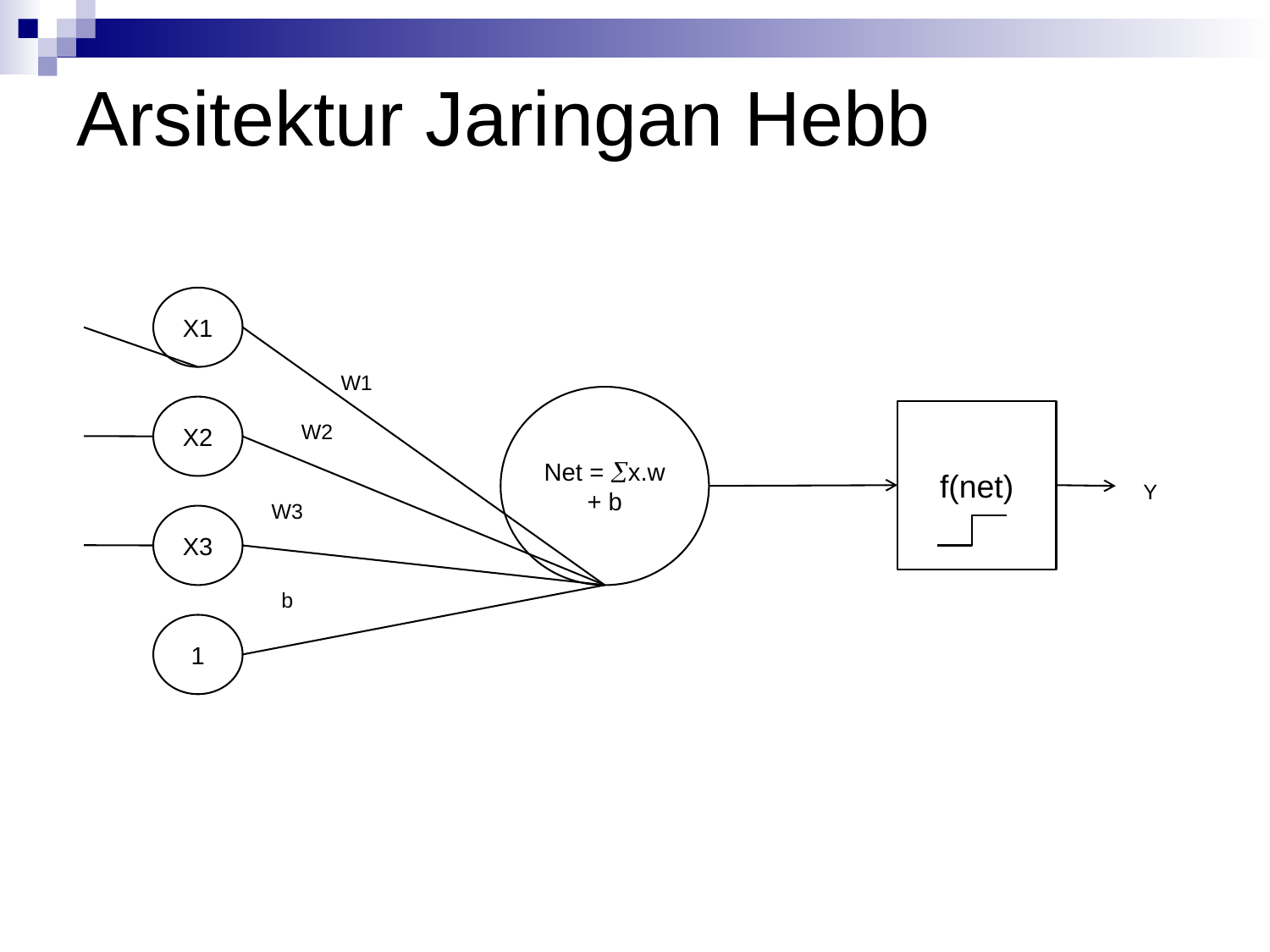

# Arsitektur Jaringan Hebb
X1
W1
Net = ∑x.w + b
X2
f(net)
W2
Y
W3
X3
b
1